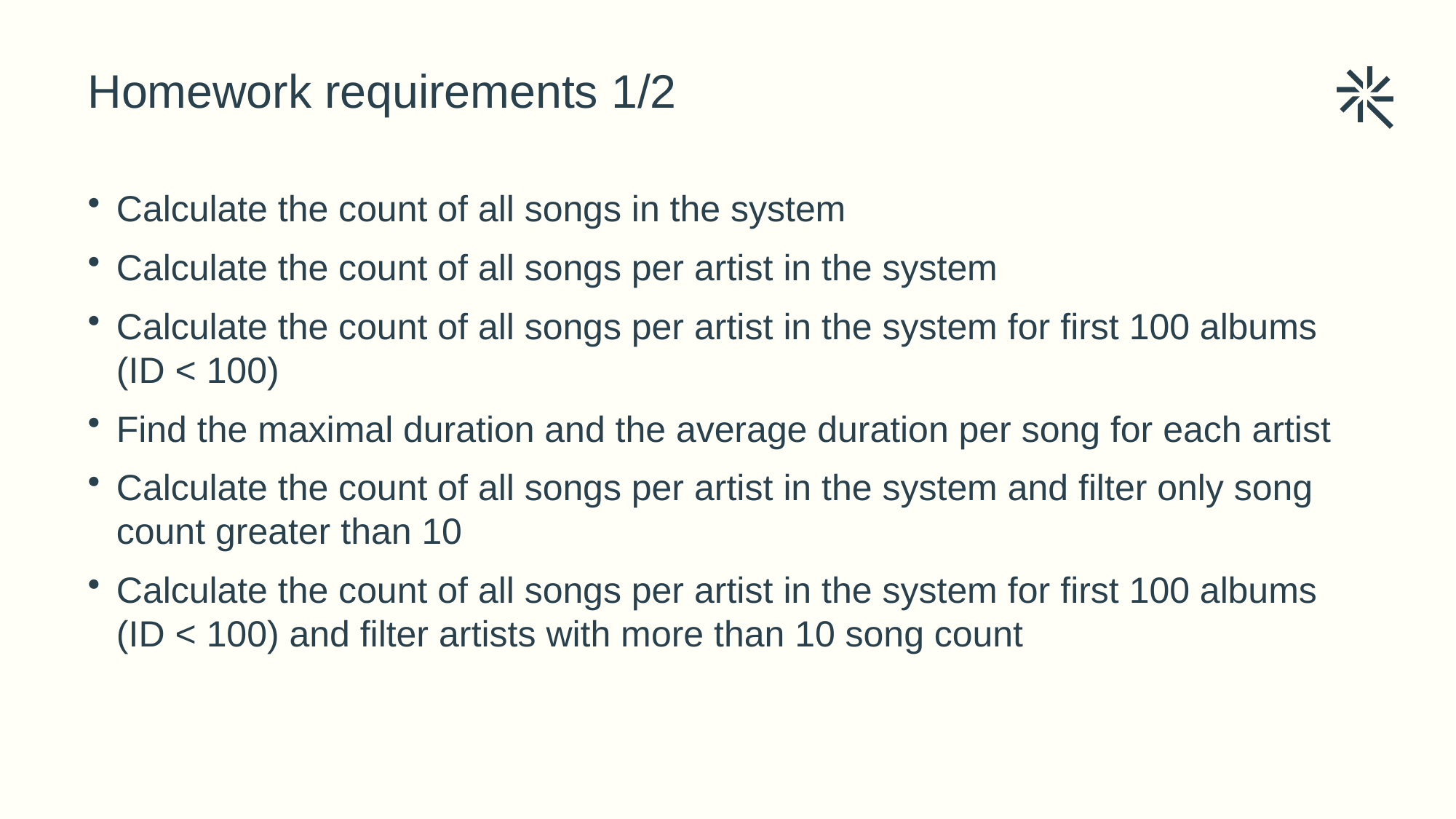

# Homework requirements 1/2
Calculate the count of all songs in the system
Calculate the count of all songs per artist in the system
Calculate the count of all songs per artist in the system for first 100 albums (ID < 100)
Find the maximal duration and the average duration per song for each artist
Calculate the count of all songs per artist in the system and filter only song count greater than 10
Calculate the count of all songs per artist in the system for first 100 albums (ID < 100) and filter artists with more than 10 song count